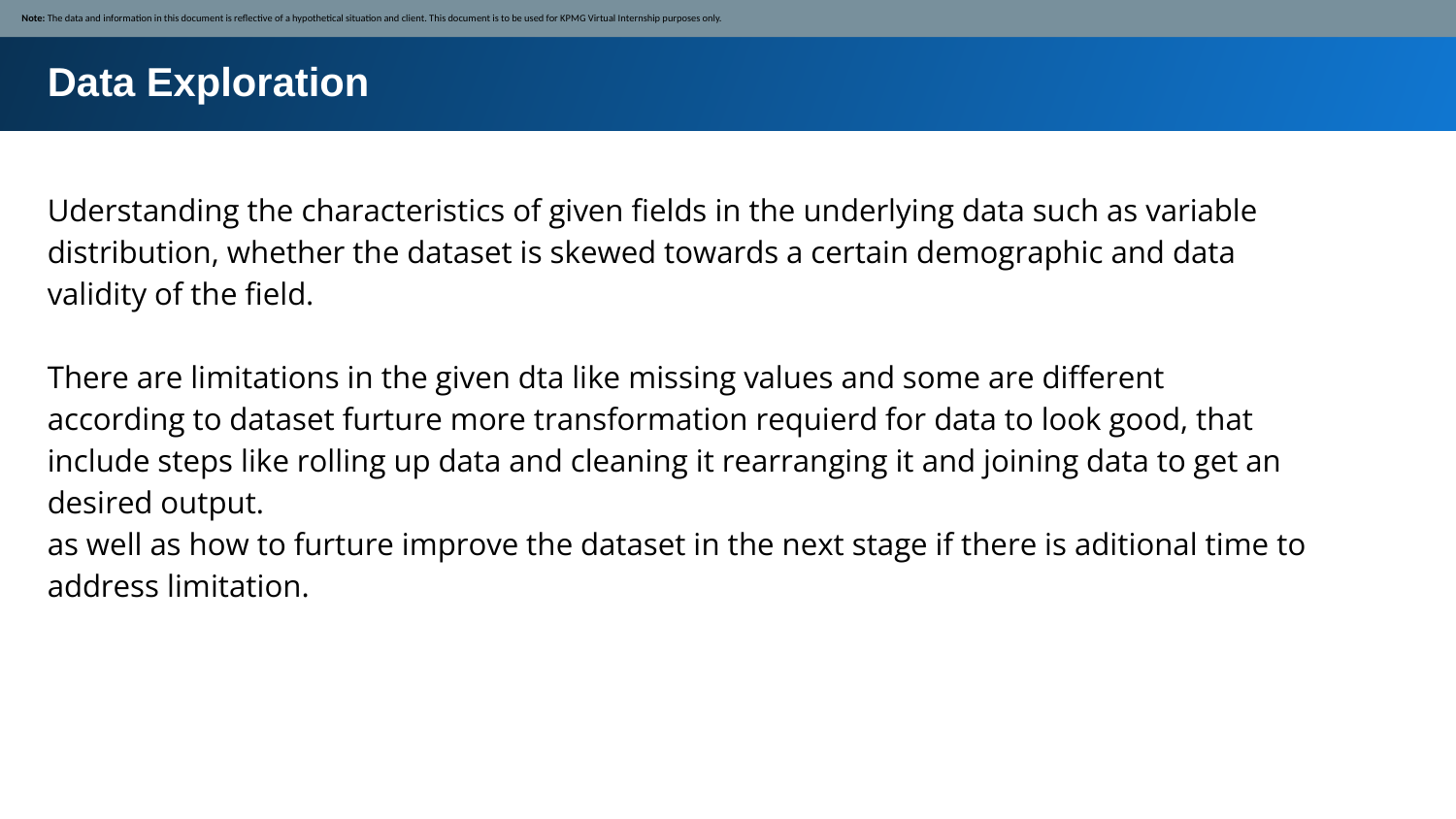

Note: The data and information in this document is reflective of a hypothetical situation and client. This document is to be used for KPMG Virtual Internship purposes only.
Data Exploration
Uderstanding the characteristics of given fields in the underlying data such as variable distribution, whether the dataset is skewed towards a certain demographic and data validity of the field.

There are limitations in the given dta like missing values and some are different according to dataset furture more transformation requierd for data to look good, that include steps like rolling up data and cleaning it rearranging it and joining data to get an desired output.
as well as how to furture improve the dataset in the next stage if there is aditional time to address limitation.